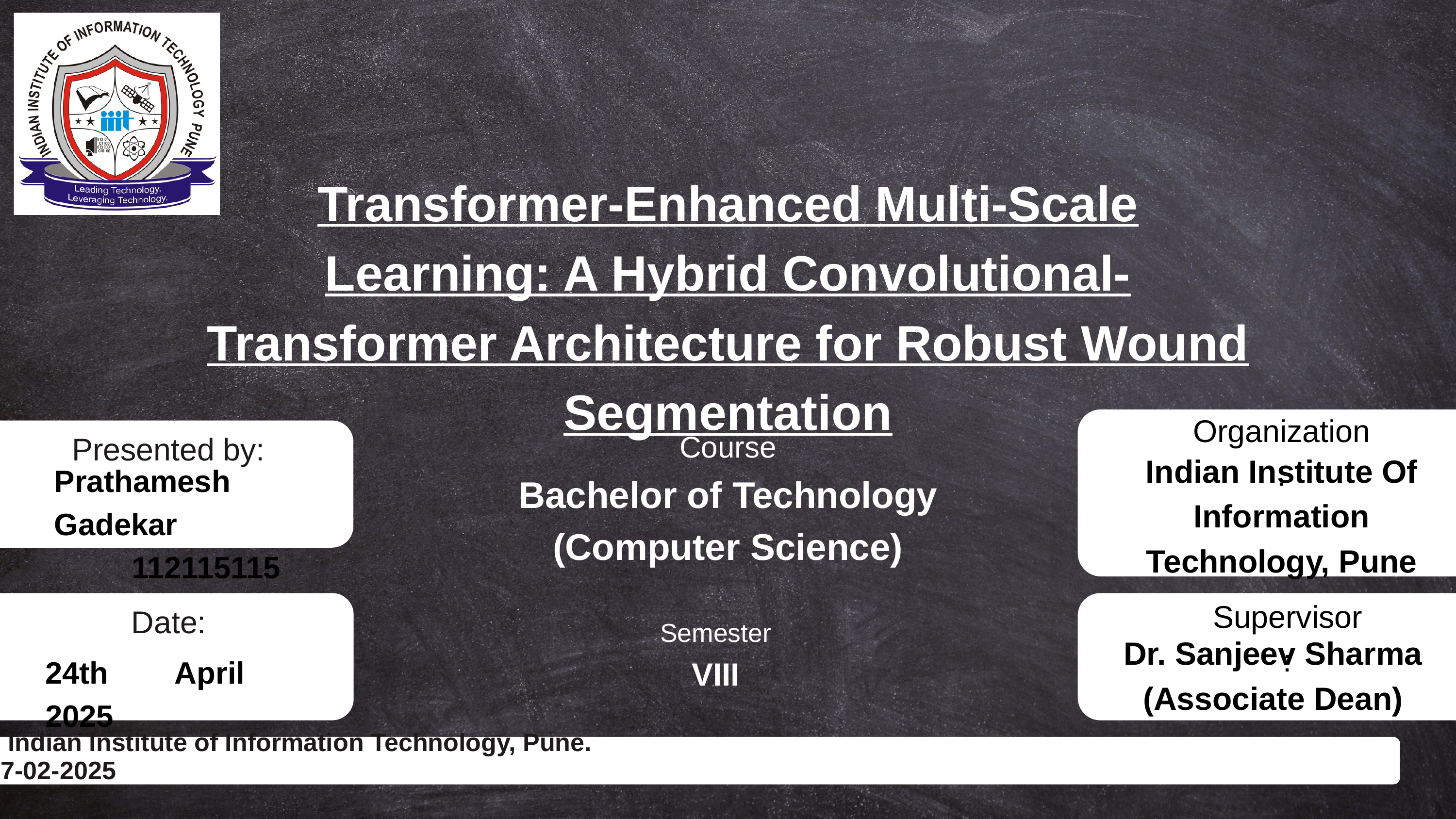

Transformer-Enhanced Multi-Scale Learning: A Hybrid Convolutional-Transformer Architecture for Robust Wound Segmentation
Organization:

Course
Bachelor of Technology (Computer Science)

Presented by:
Indian Institute Of Information Technology, Pune
Prathamesh Gadekar
         112115115
Supervisor:

Date:
Semester
VIII

Dr. Sanjeev Sharma
(Associate Dean)
24th April 2025

   Indian Institute of Information Technology, Pune.                                                                                                                   27-02-2025